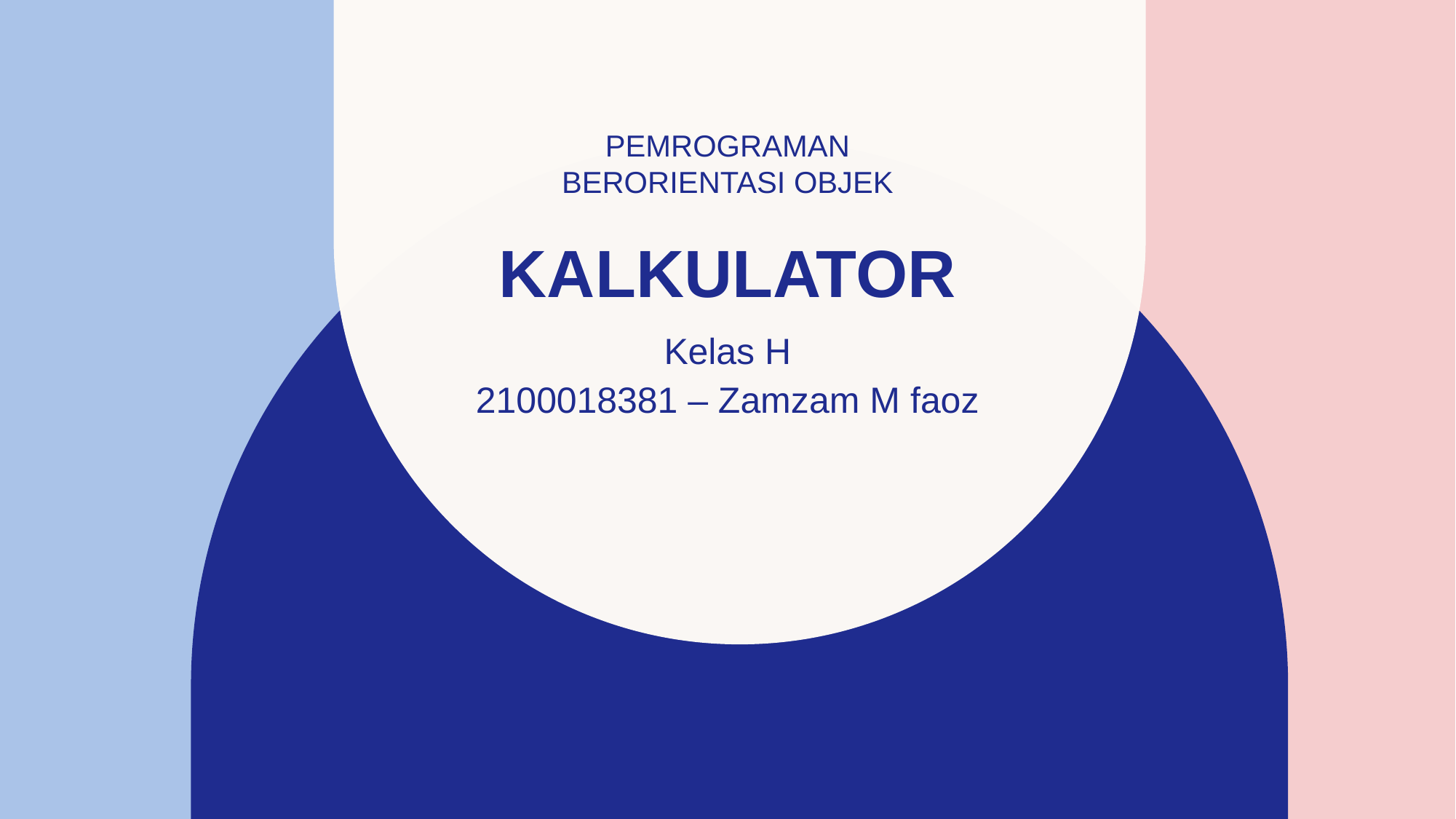

Pemrograman berorientasi objek
# kalkulator
Kelas H​
2100018381 – Zamzam M faoz